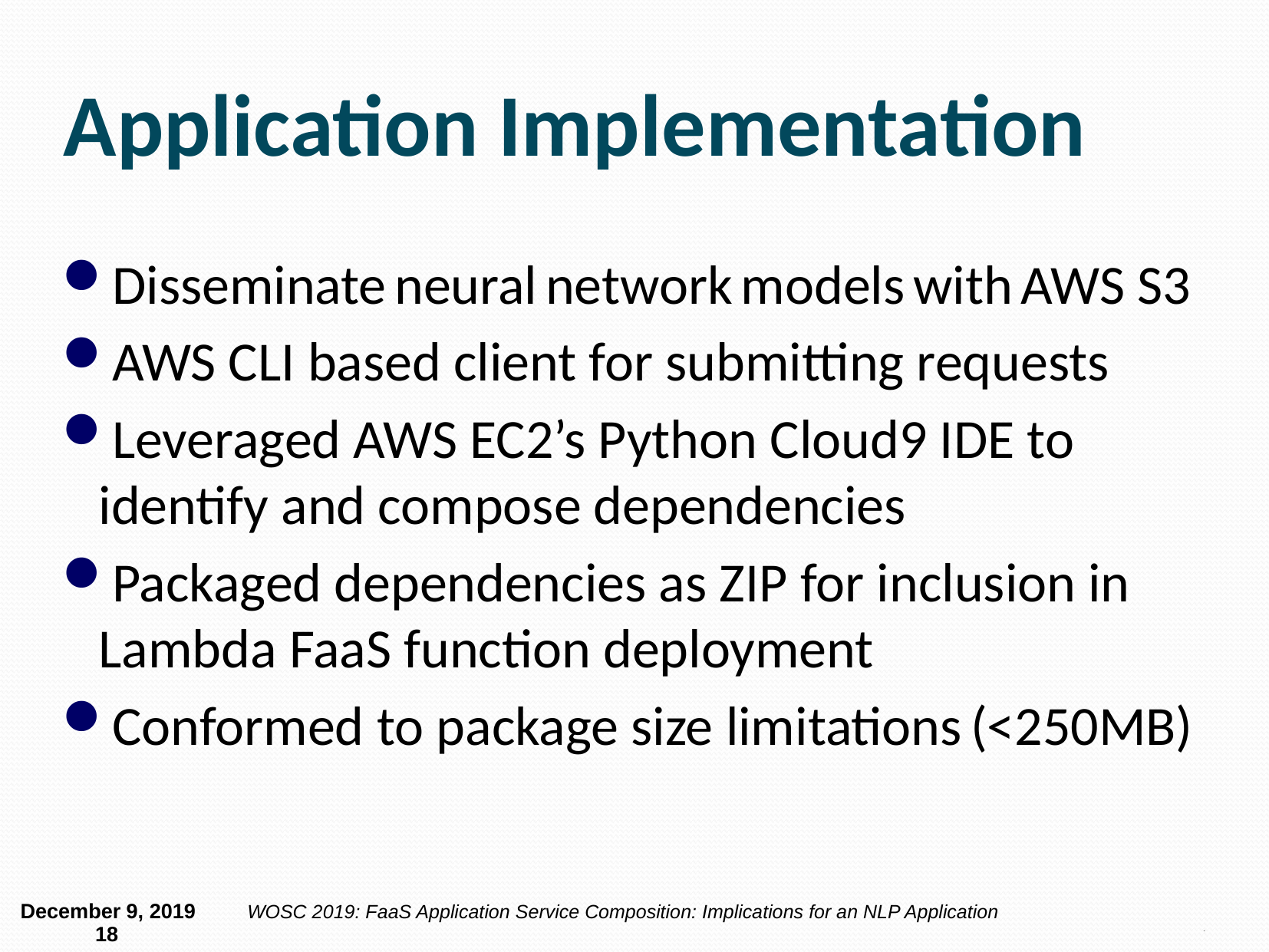

18
# Application Implementation
Disseminate neural network models with AWS S3
AWS CLI based client for submitting requests
Leveraged AWS EC2’s Python Cloud9 IDE to identify and compose dependencies
Packaged dependencies as ZIP for inclusion in Lambda FaaS function deployment
Conformed to package size limitations (<250MB)